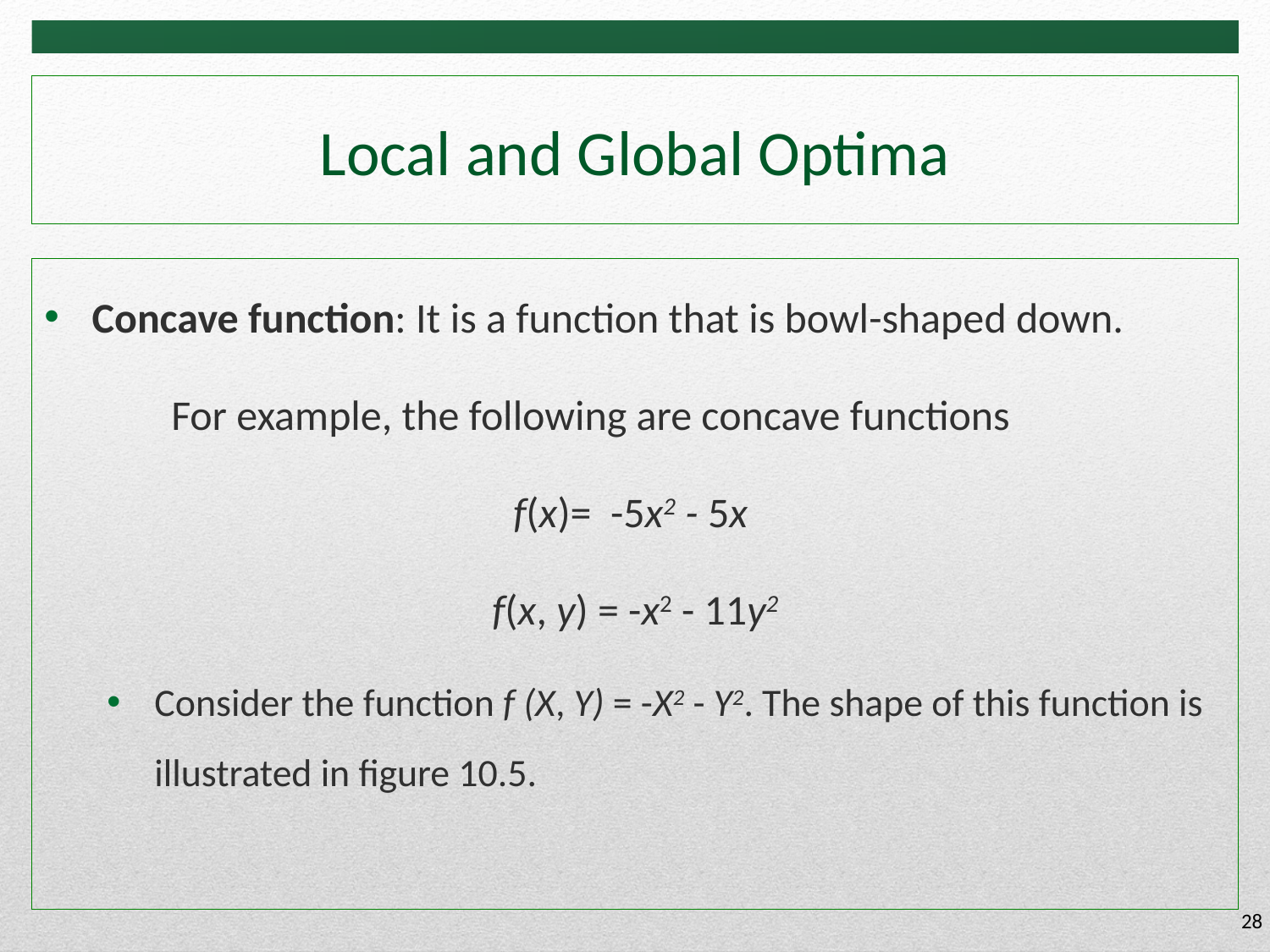

# Local and Global Optima
Concave function: It is a function that is bowl-shaped down.
	For example, the following are concave functions
f(x)=  -5x2 - 5x
 f(x, y) = -x2 - 11y2
Consider the function f (X, Y) = -X2 - Y2. The shape of this function is illustrated in figure 10.5.

28